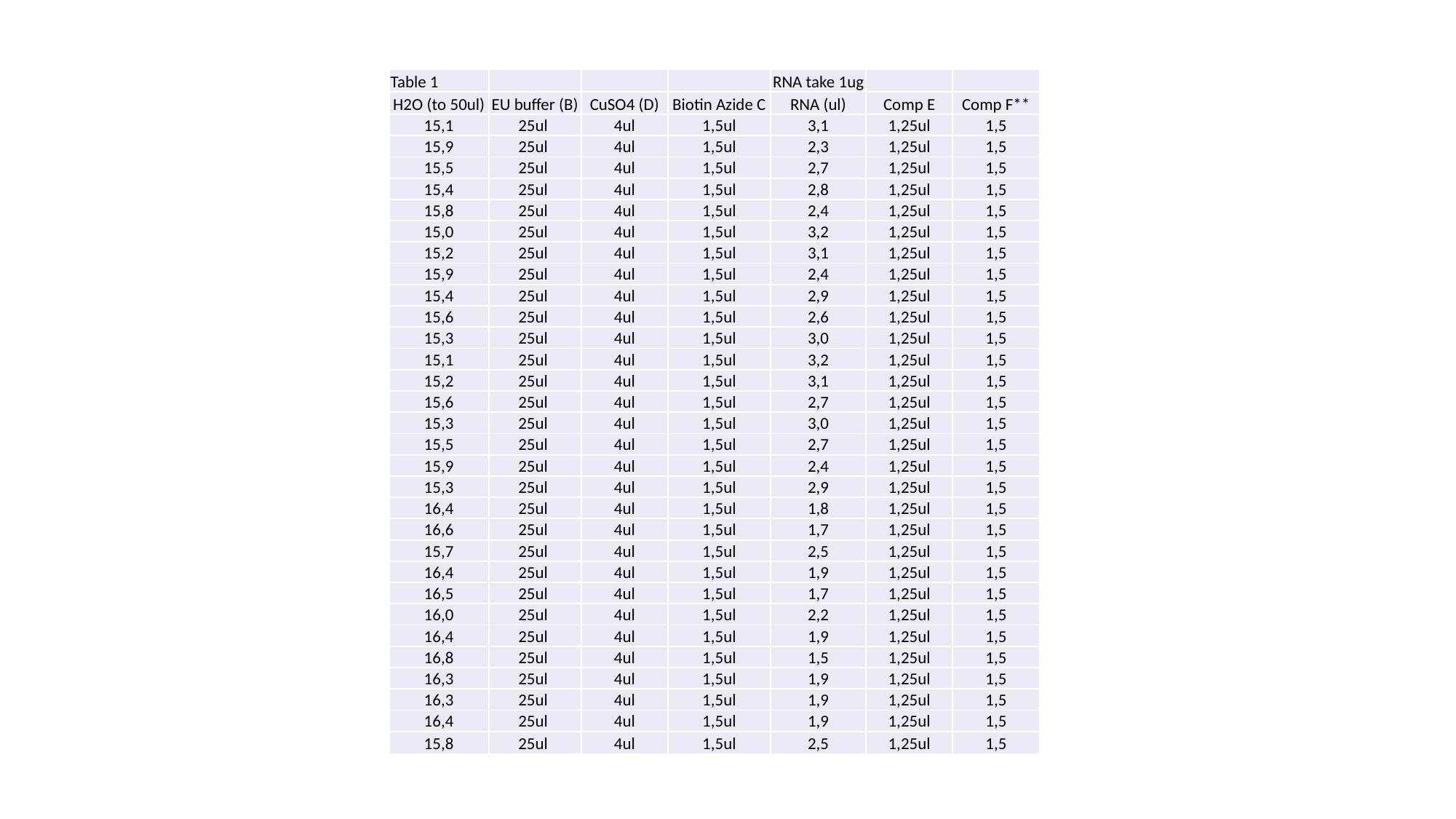

| Table 1 |  |  |  | RNA take 1ug |  |  |
| --- | --- | --- | --- | --- | --- | --- |
| H2O (to 50ul) | EU buffer (B) | CuSO4 (D) | Biotin Azide C | RNA (ul) | Comp E | Comp F\*\* |
| 15,1 | 25ul | 4ul | 1,5ul | 3,1 | 1,25ul | 1,5 |
| 15,9 | 25ul | 4ul | 1,5ul | 2,3 | 1,25ul | 1,5 |
| 15,5 | 25ul | 4ul | 1,5ul | 2,7 | 1,25ul | 1,5 |
| 15,4 | 25ul | 4ul | 1,5ul | 2,8 | 1,25ul | 1,5 |
| 15,8 | 25ul | 4ul | 1,5ul | 2,4 | 1,25ul | 1,5 |
| 15,0 | 25ul | 4ul | 1,5ul | 3,2 | 1,25ul | 1,5 |
| 15,2 | 25ul | 4ul | 1,5ul | 3,1 | 1,25ul | 1,5 |
| 15,9 | 25ul | 4ul | 1,5ul | 2,4 | 1,25ul | 1,5 |
| 15,4 | 25ul | 4ul | 1,5ul | 2,9 | 1,25ul | 1,5 |
| 15,6 | 25ul | 4ul | 1,5ul | 2,6 | 1,25ul | 1,5 |
| 15,3 | 25ul | 4ul | 1,5ul | 3,0 | 1,25ul | 1,5 |
| 15,1 | 25ul | 4ul | 1,5ul | 3,2 | 1,25ul | 1,5 |
| 15,2 | 25ul | 4ul | 1,5ul | 3,1 | 1,25ul | 1,5 |
| 15,6 | 25ul | 4ul | 1,5ul | 2,7 | 1,25ul | 1,5 |
| 15,3 | 25ul | 4ul | 1,5ul | 3,0 | 1,25ul | 1,5 |
| 15,5 | 25ul | 4ul | 1,5ul | 2,7 | 1,25ul | 1,5 |
| 15,9 | 25ul | 4ul | 1,5ul | 2,4 | 1,25ul | 1,5 |
| 15,3 | 25ul | 4ul | 1,5ul | 2,9 | 1,25ul | 1,5 |
| 16,4 | 25ul | 4ul | 1,5ul | 1,8 | 1,25ul | 1,5 |
| 16,6 | 25ul | 4ul | 1,5ul | 1,7 | 1,25ul | 1,5 |
| 15,7 | 25ul | 4ul | 1,5ul | 2,5 | 1,25ul | 1,5 |
| 16,4 | 25ul | 4ul | 1,5ul | 1,9 | 1,25ul | 1,5 |
| 16,5 | 25ul | 4ul | 1,5ul | 1,7 | 1,25ul | 1,5 |
| 16,0 | 25ul | 4ul | 1,5ul | 2,2 | 1,25ul | 1,5 |
| 16,4 | 25ul | 4ul | 1,5ul | 1,9 | 1,25ul | 1,5 |
| 16,8 | 25ul | 4ul | 1,5ul | 1,5 | 1,25ul | 1,5 |
| 16,3 | 25ul | 4ul | 1,5ul | 1,9 | 1,25ul | 1,5 |
| 16,3 | 25ul | 4ul | 1,5ul | 1,9 | 1,25ul | 1,5 |
| 16,4 | 25ul | 4ul | 1,5ul | 1,9 | 1,25ul | 1,5 |
| 15,8 | 25ul | 4ul | 1,5ul | 2,5 | 1,25ul | 1,5 |